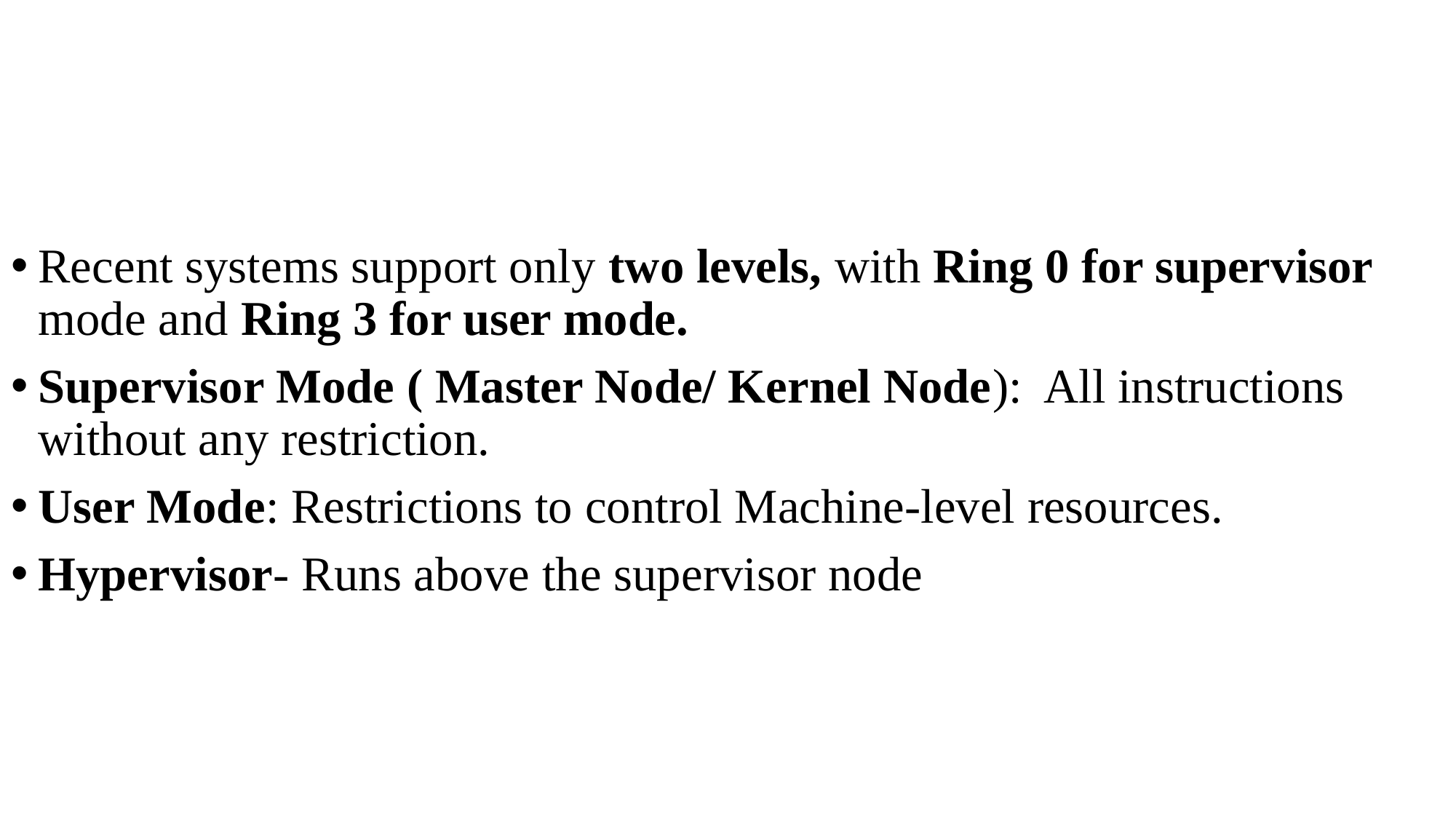

Recent systems support only two levels, with Ring 0 for supervisor mode and Ring 3 for user mode.
Supervisor Mode ( Master Node/ Kernel Node):  All instructions without any restriction.
User Mode: Restrictions to control Machine-level resources.
Hypervisor- Runs above the supervisor node